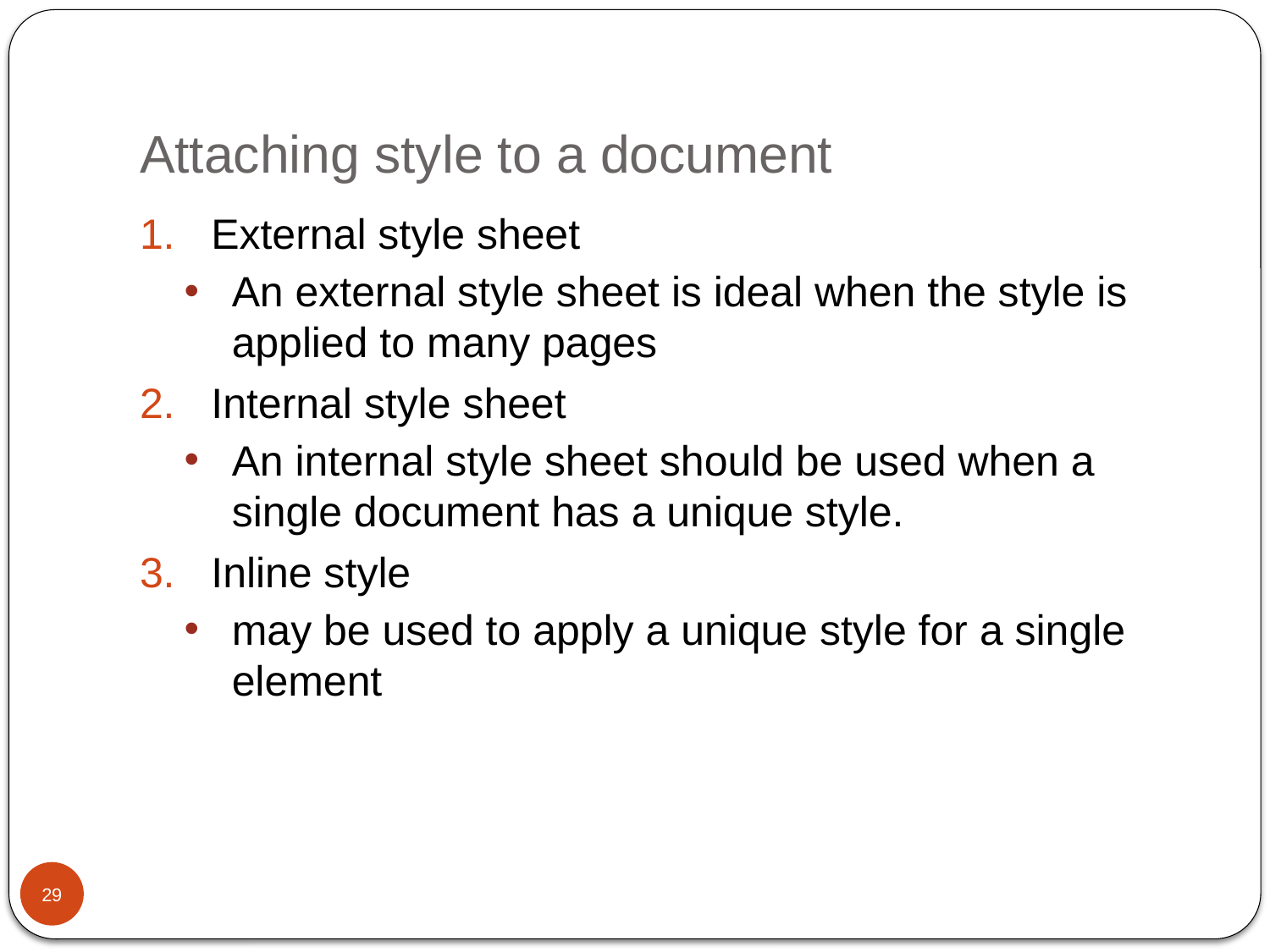

# Attaching style to a document
External style sheet
An external style sheet is ideal when the style is applied to many pages
Internal style sheet
An internal style sheet should be used when a single document has a unique style.
Inline style
may be used to apply a unique style for a single element

29